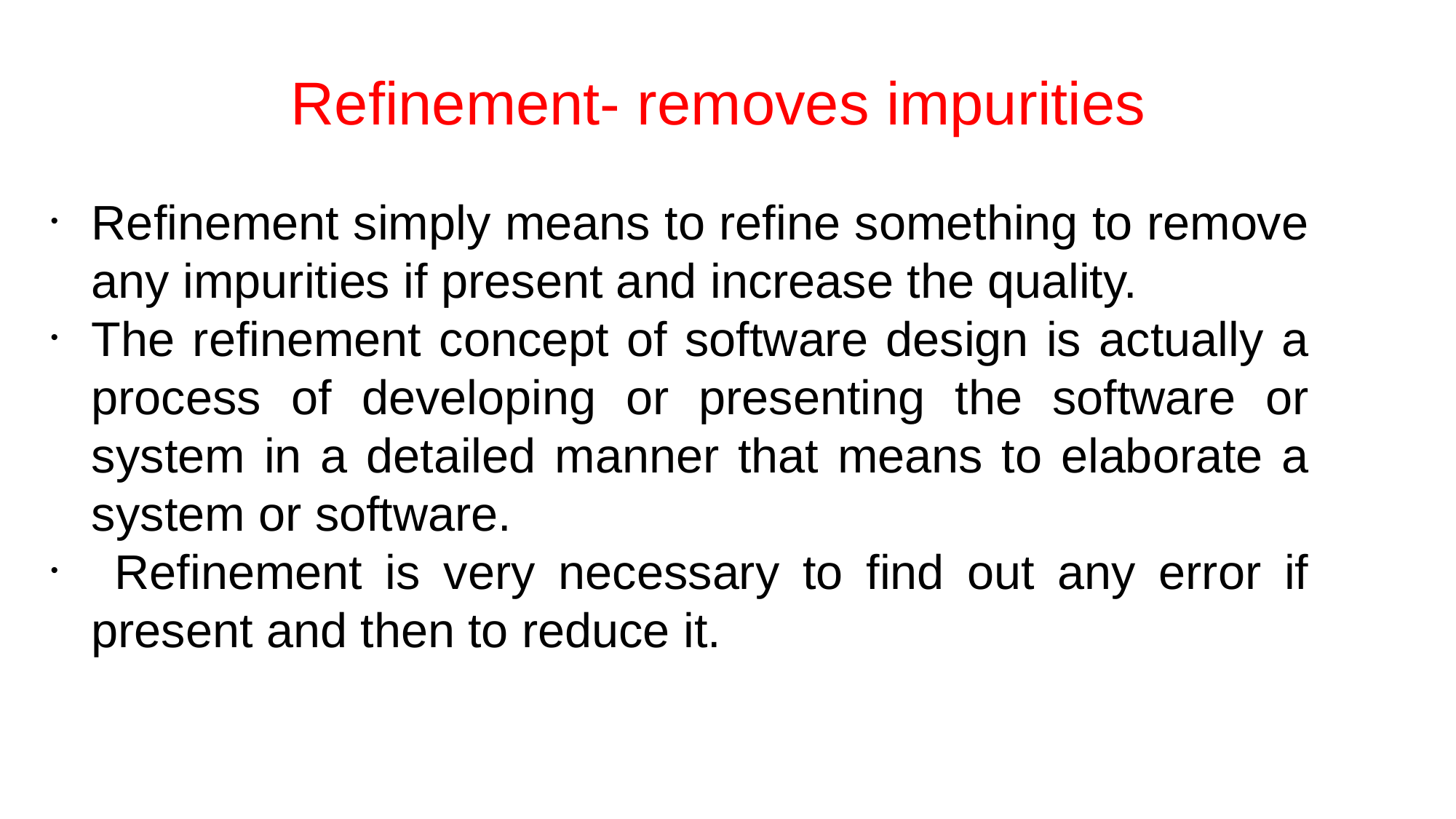

Refinement- removes impurities
Refinement simply means to refine something to remove any impurities if present and increase the quality.
The refinement concept of software design is actually a process of developing or presenting the software or system in a detailed manner that means to elaborate a system or software.
 Refinement is very necessary to find out any error if present and then to reduce it.